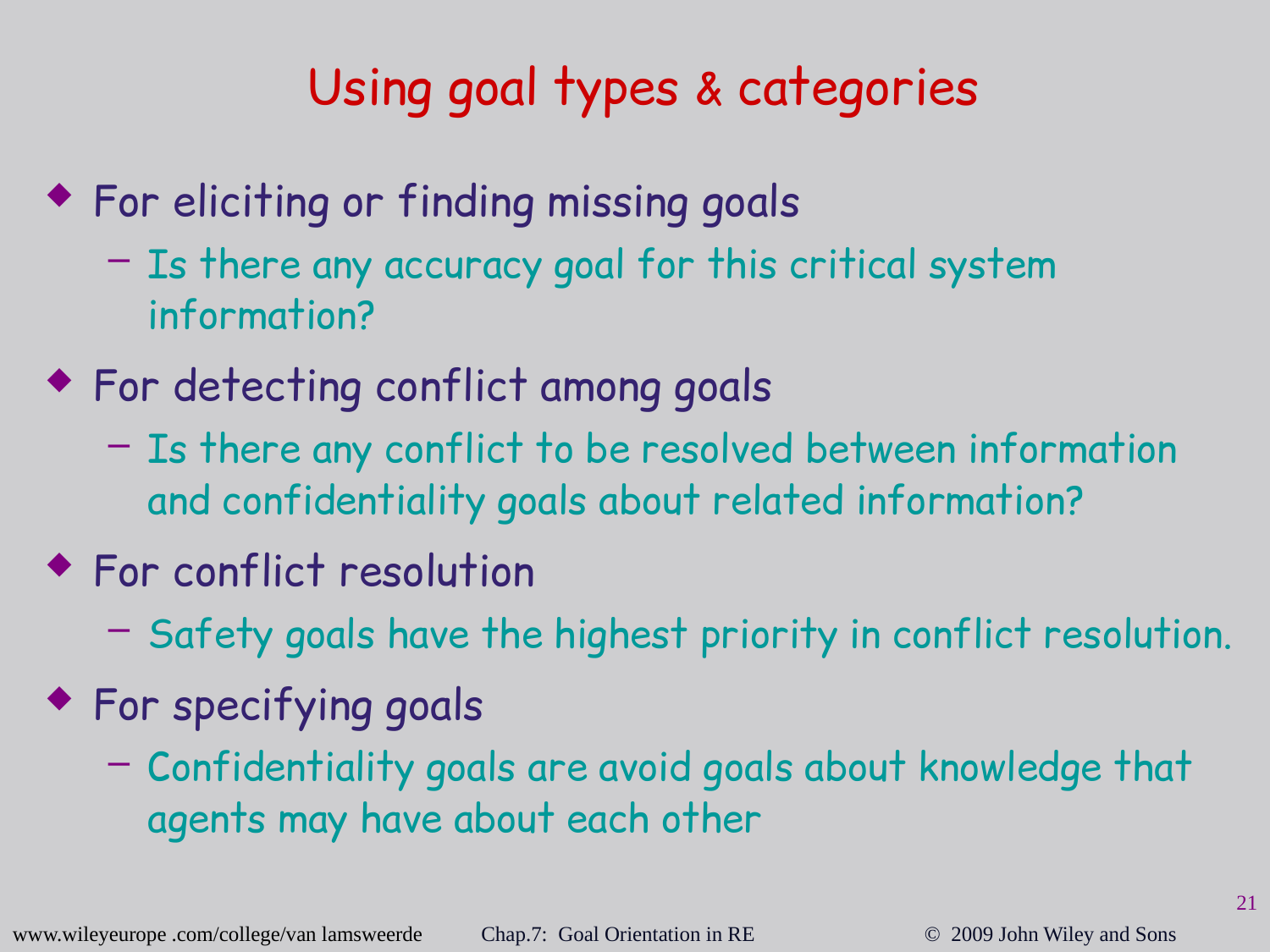

# Using goal types & categories
For eliciting or finding missing goals
Is there any accuracy goal for this critical system information?
For detecting conflict among goals
Is there any conflict to be resolved between information and confidentiality goals about related information?
For conflict resolution
Safety goals have the highest priority in conflict resolution.
For specifying goals
Confidentiality goals are avoid goals about knowledge that agents may have about each other